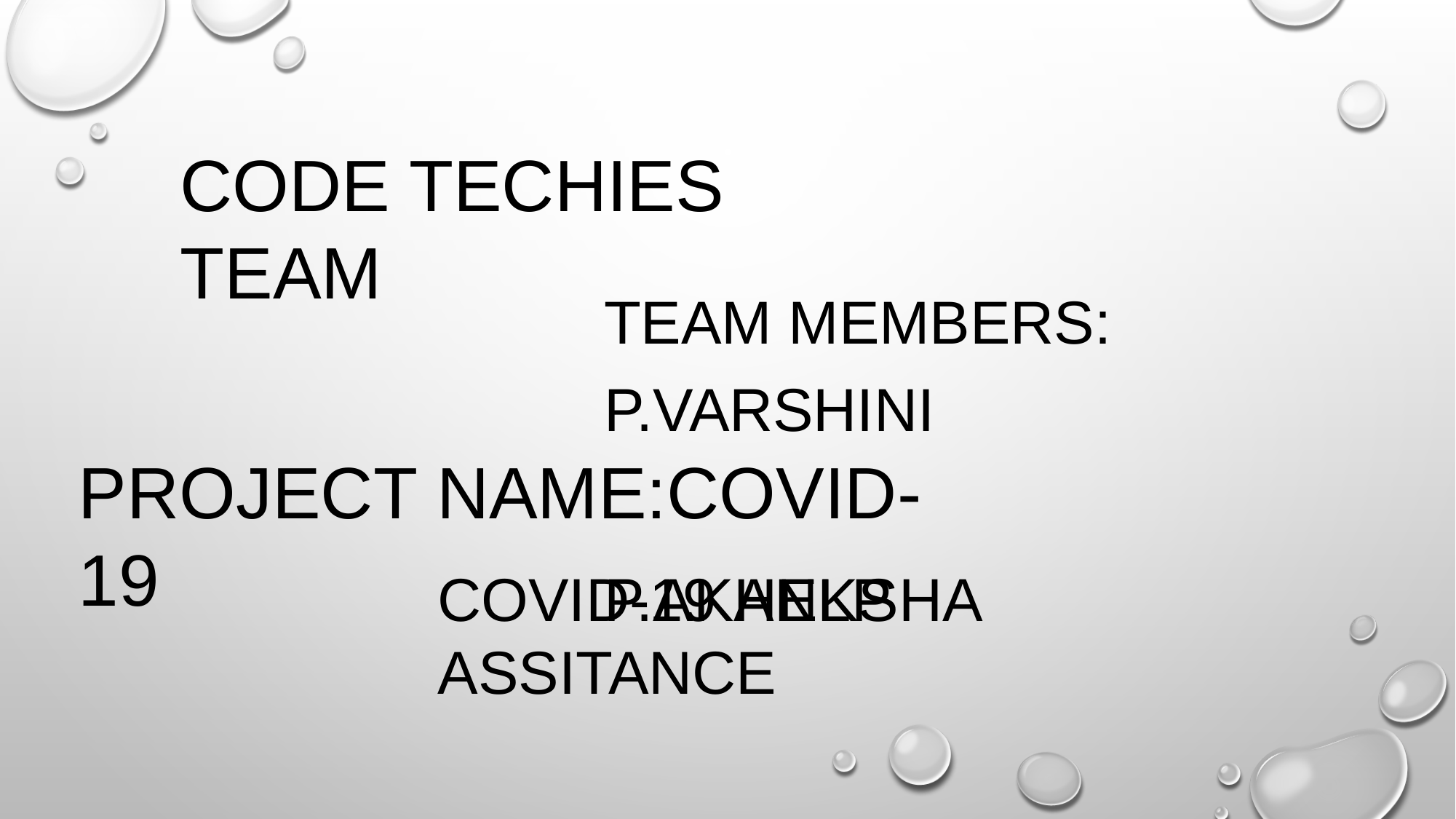

CODE TECHIES TEAM
Team members: P.VARSHINI
			     P.AKANKSHA
PROJECT NAME:COVID-19
COVID-19 HELP ASSITANCE